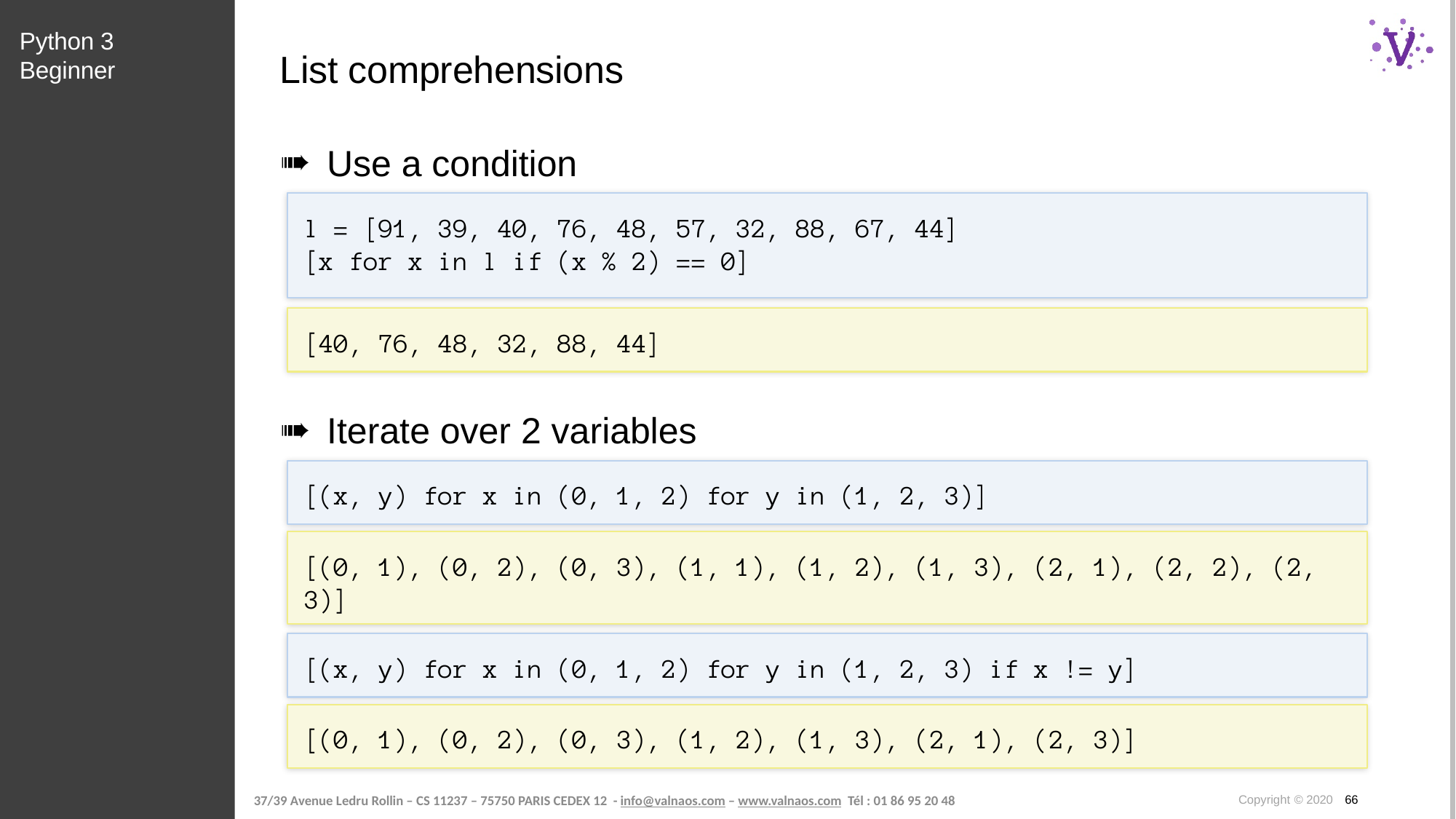

Python 3 Beginner
# List comprehensions
Use a condition
l = [91, 39, 40, 76, 48, 57, 32, 88, 67, 44]
[x for x in l if (x % 2) == 0]
[40, 76, 48, 32, 88, 44]
Iterate over 2 variables
[(x, y) for x in (0, 1, 2) for y in (1, 2, 3)]
[(0, 1), (0, 2), (0, 3), (1, 1), (1, 2), (1, 3), (2, 1), (2, 2), (2, 3)]
[(x, y) for x in (0, 1, 2) for y in (1, 2, 3) if x != y]
[(0, 1), (0, 2), (0, 3), (1, 2), (1, 3), (2, 1), (2, 3)]
Copyright © 2020   66